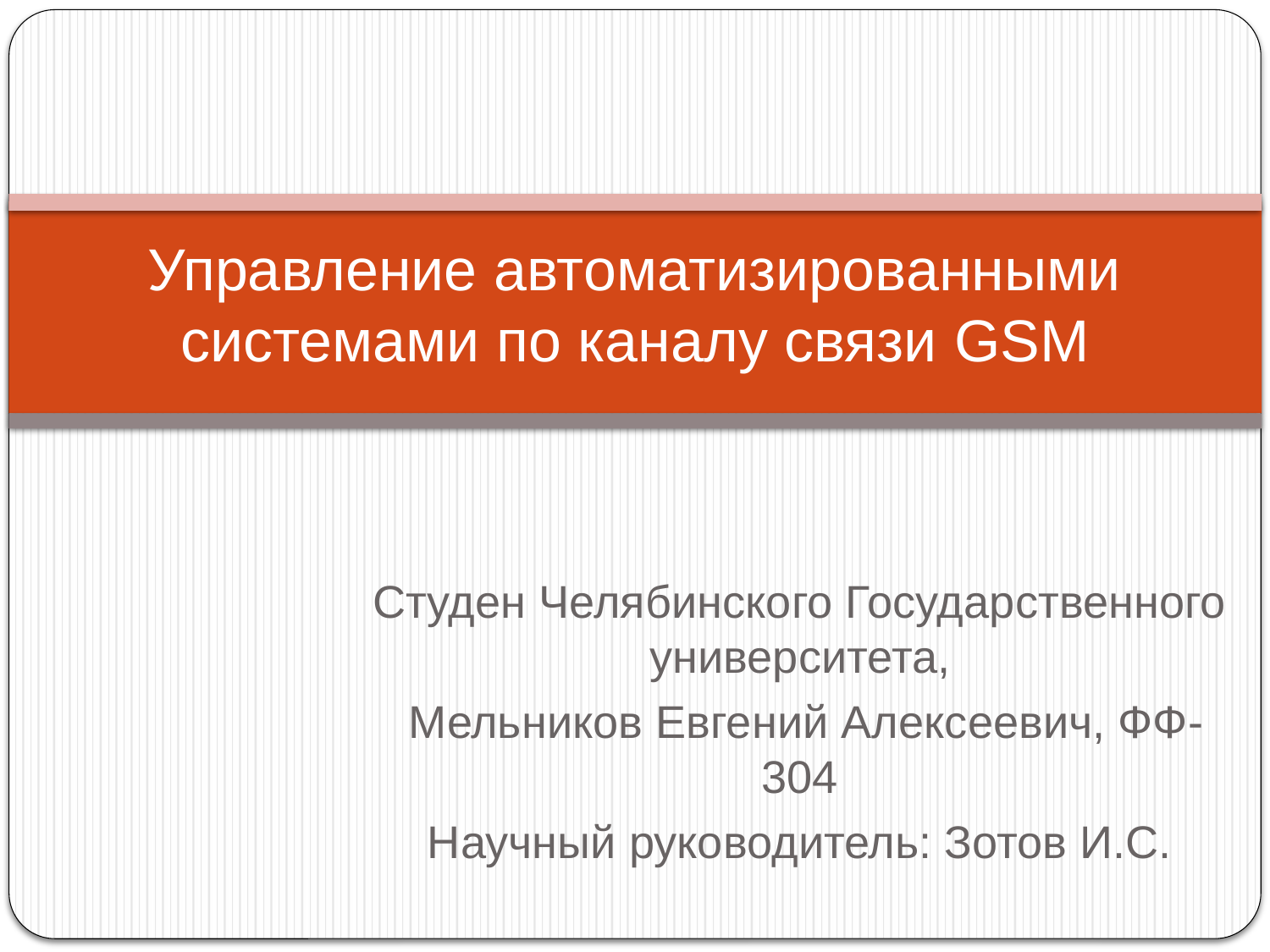

# Управление автоматизированными системами по каналу связи GSM
Студен Челябинского Государственного университета,
 Мельников Евгений Алексеевич, ФФ-304
Научный руководитель: Зотов И.С.